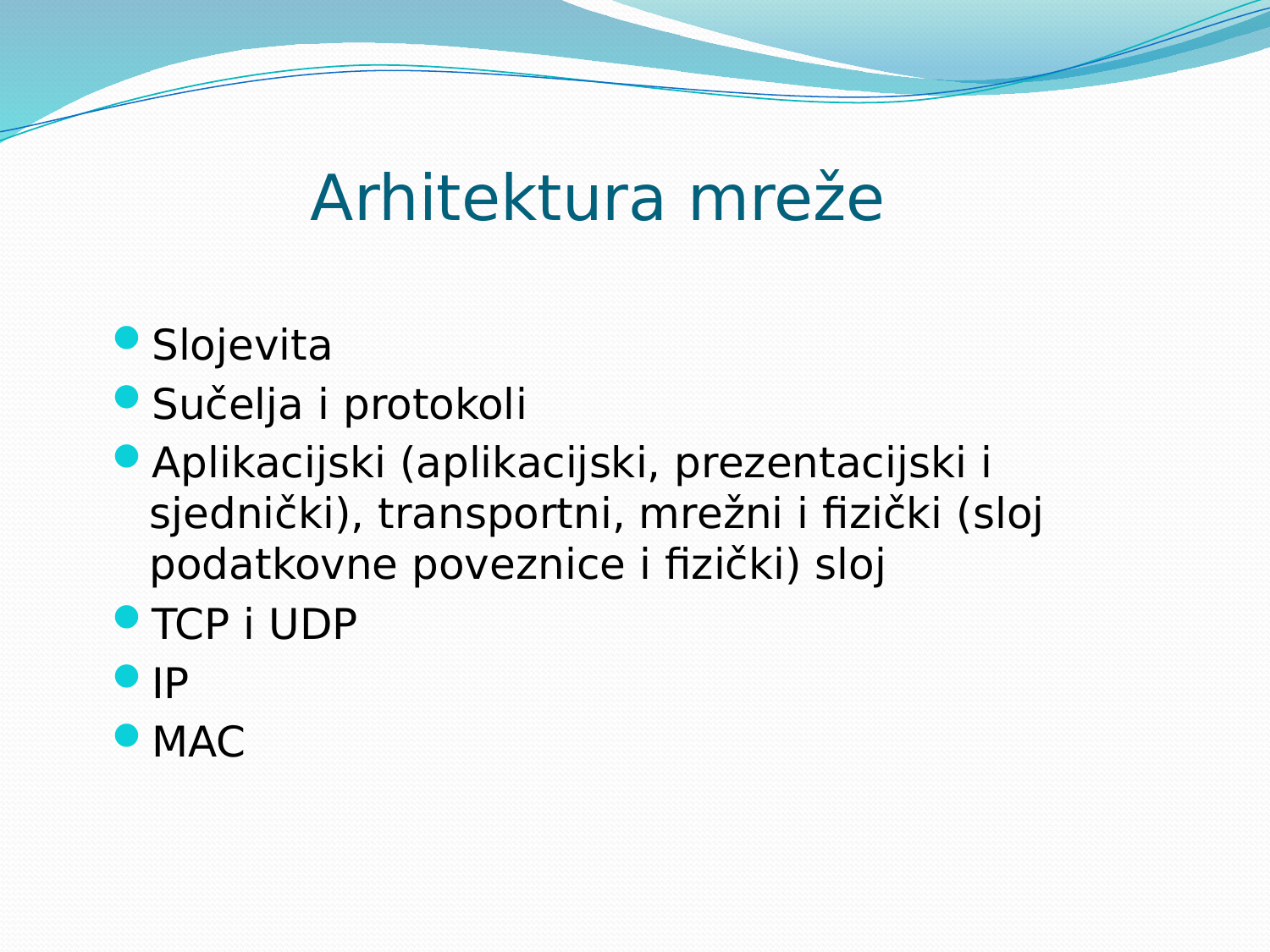

# Arhitektura mreže
Slojevita
Sučelja i protokoli
Aplikacijski (aplikacijski, prezentacijski i sjednički), transportni, mrežni i fizički (sloj podatkovne poveznice i fizički) sloj
TCP i UDP
IP
MAC